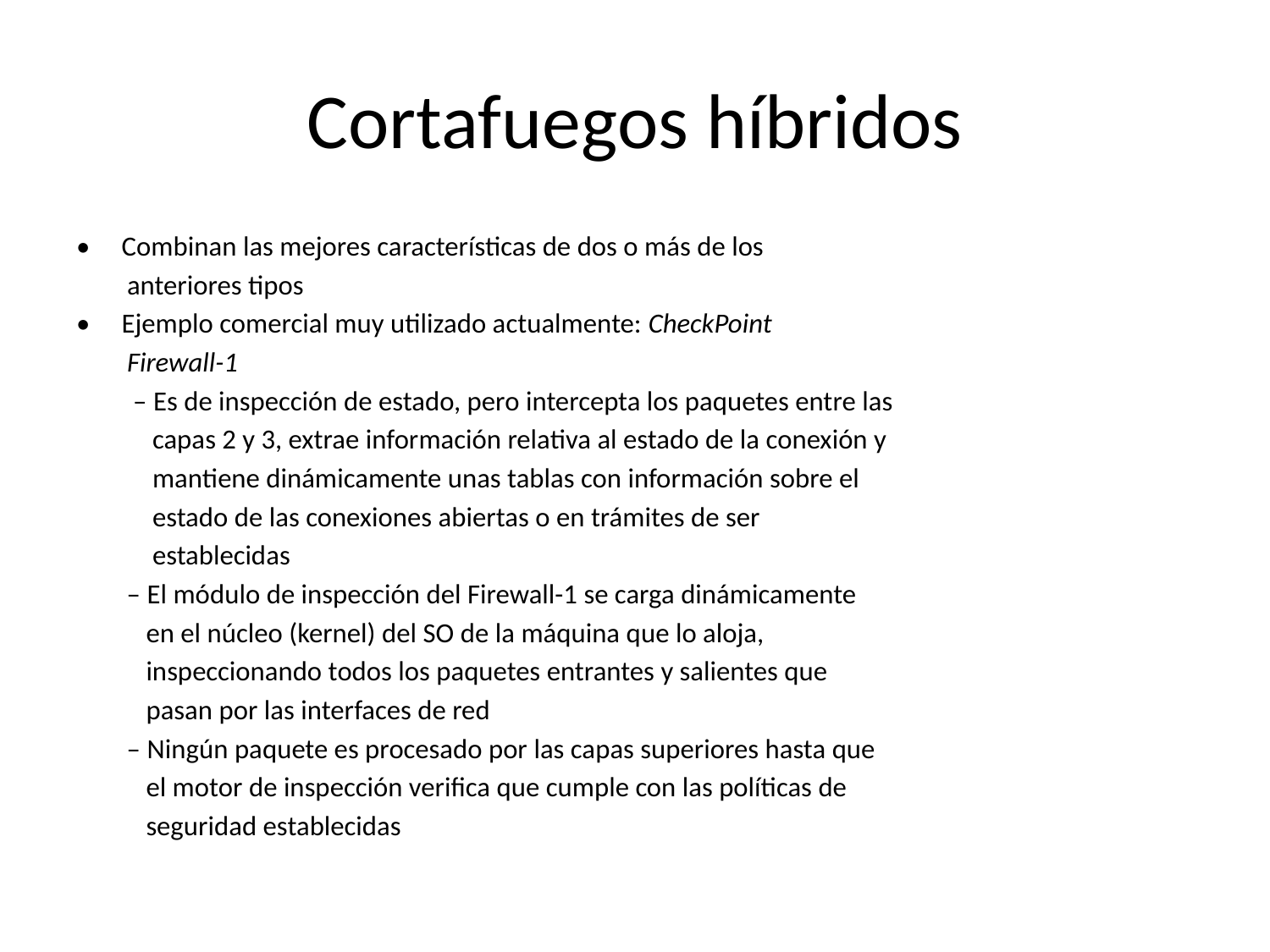

# Cortafuegos híbridos
•     Combinan las mejores características de dos o más de los
        anteriores tipos
•     Ejemplo comercial muy utilizado actualmente: CheckPoint
        Firewall-1
         – Es de inspección de estado, pero intercepta los paquetes entre las
            capas 2 y 3, extrae información relativa al estado de la conexión y
            mantiene dinámicamente unas tablas con información sobre el
            estado de las conexiones abiertas o en trámites de ser
            establecidas
        – El módulo de inspección del Firewall-1 se carga dinámicamente
           en el núcleo (kernel) del SO de la máquina que lo aloja,
           inspeccionando todos los paquetes entrantes y salientes que
           pasan por las interfaces de red
        – Ningún paquete es procesado por las capas superiores hasta que
           el motor de inspección verifica que cumple con las políticas de
           seguridad establecidas